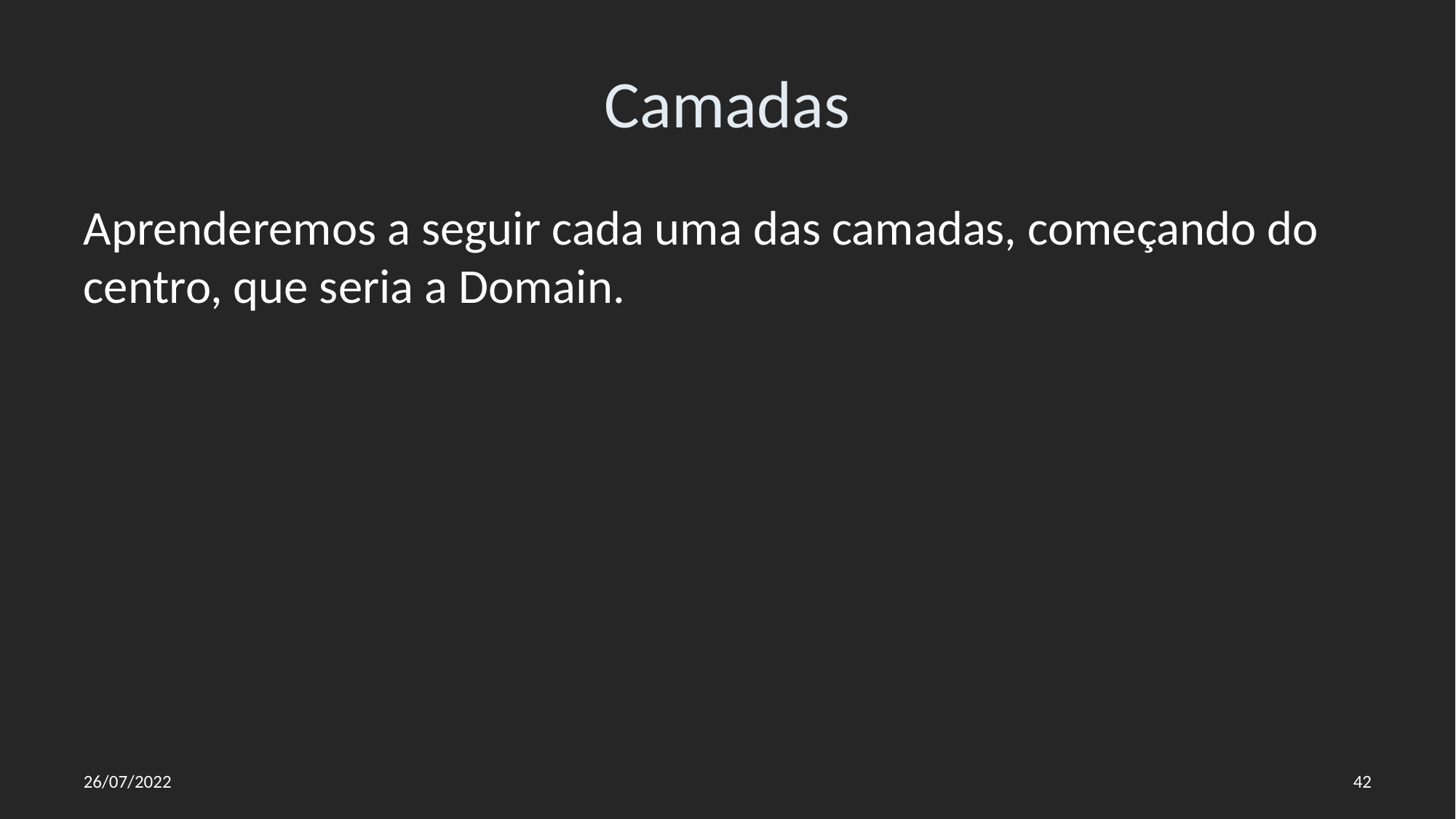

# Camadas
Aprenderemos a seguir cada uma das camadas, começando do centro, que seria a Domain.
26/07/2022
42